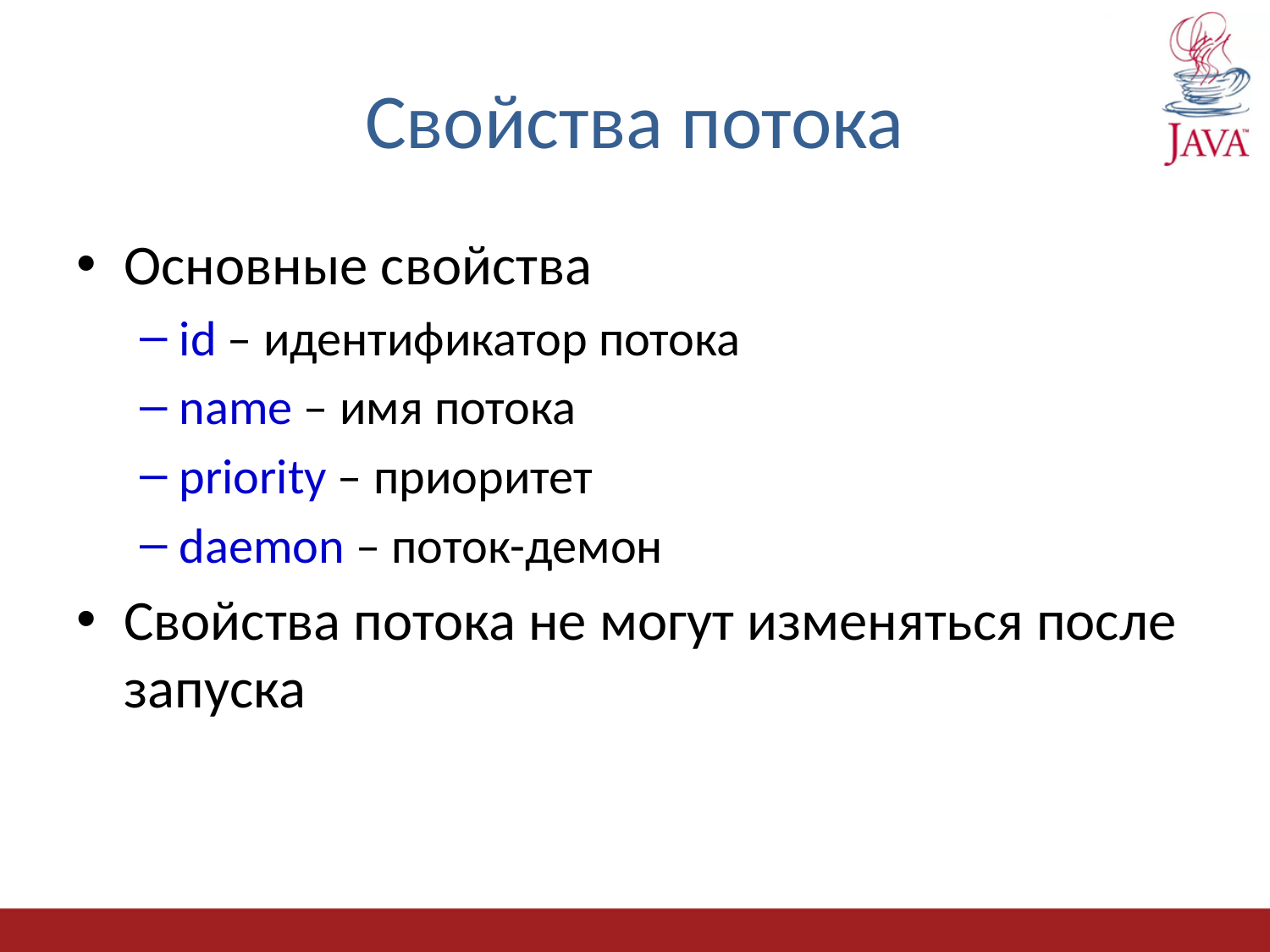

# Свойства потока
Основные свойства
id – идентификатор потока
name – имя потока
priority – приоритет
daemon – поток-демон
Свойства потока не могут изменяться после запуска